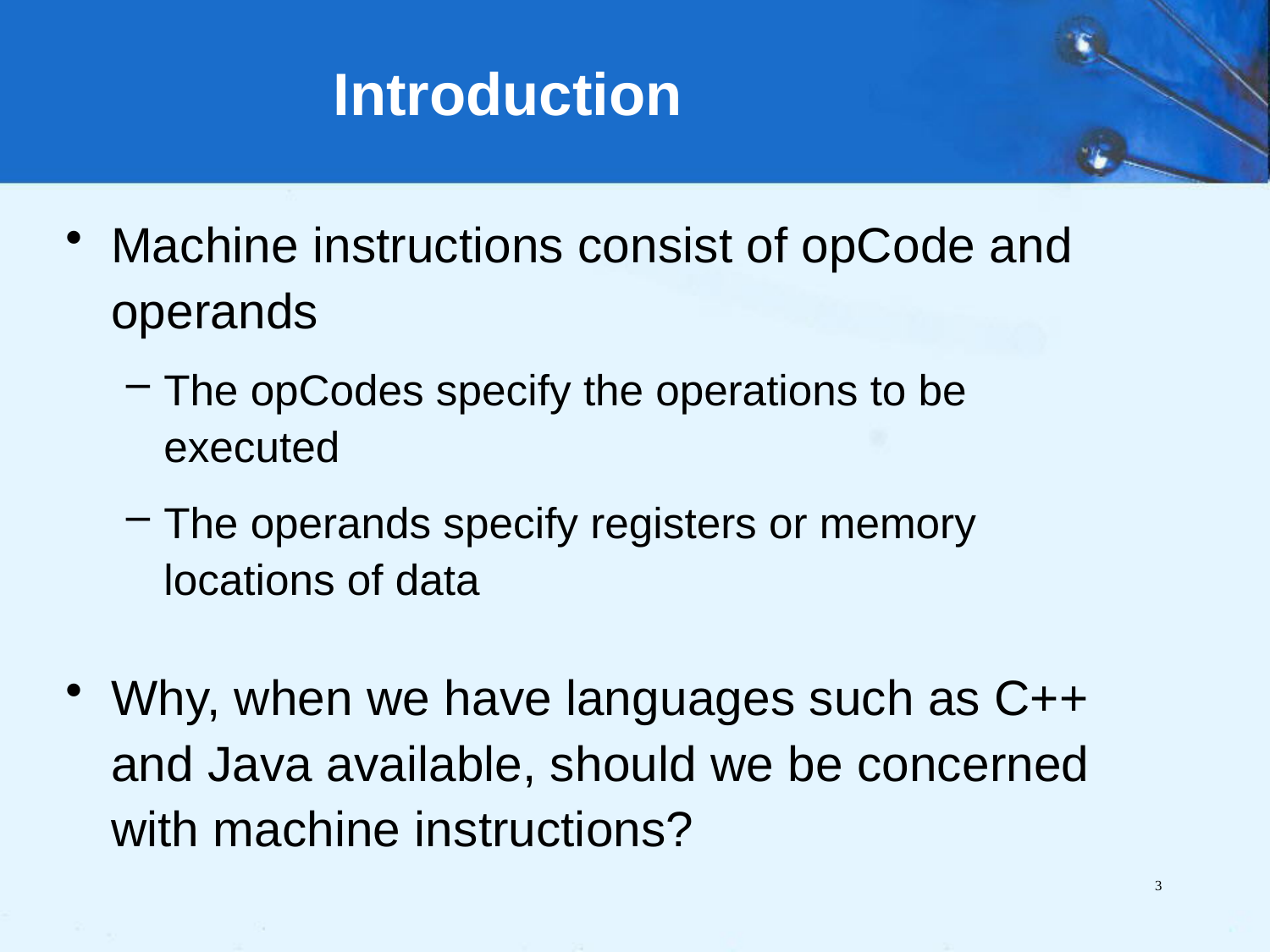

Introduction
Machine instructions consist of opCode and operands
The opCodes specify the operations to be executed
The operands specify registers or memory locations of data
Why, when we have languages such as C++ and Java available, should we be concerned with machine instructions?
3